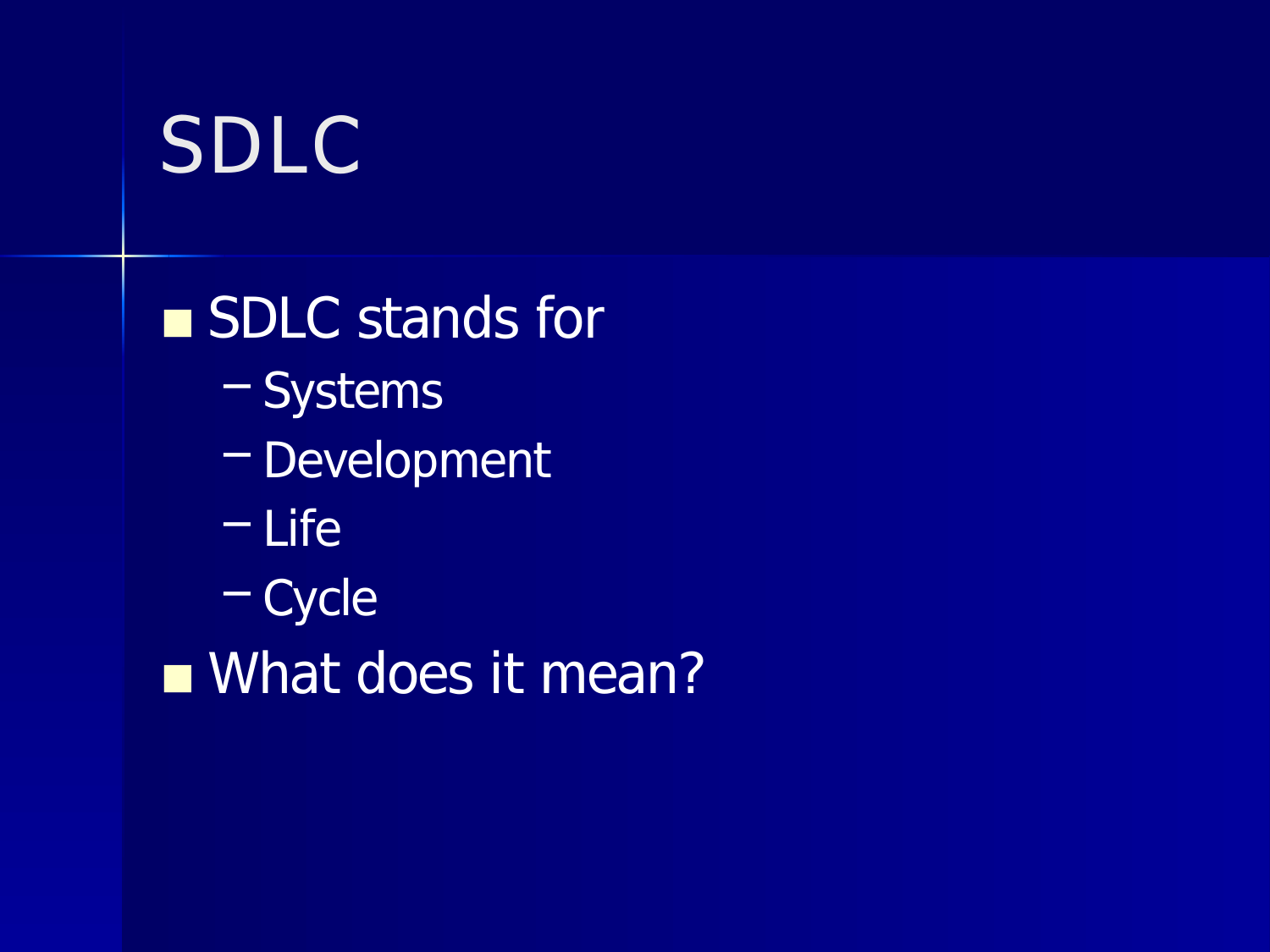

# SDLC
SDLC stands for
Systems
Development
Life
Cycle
What does it mean?